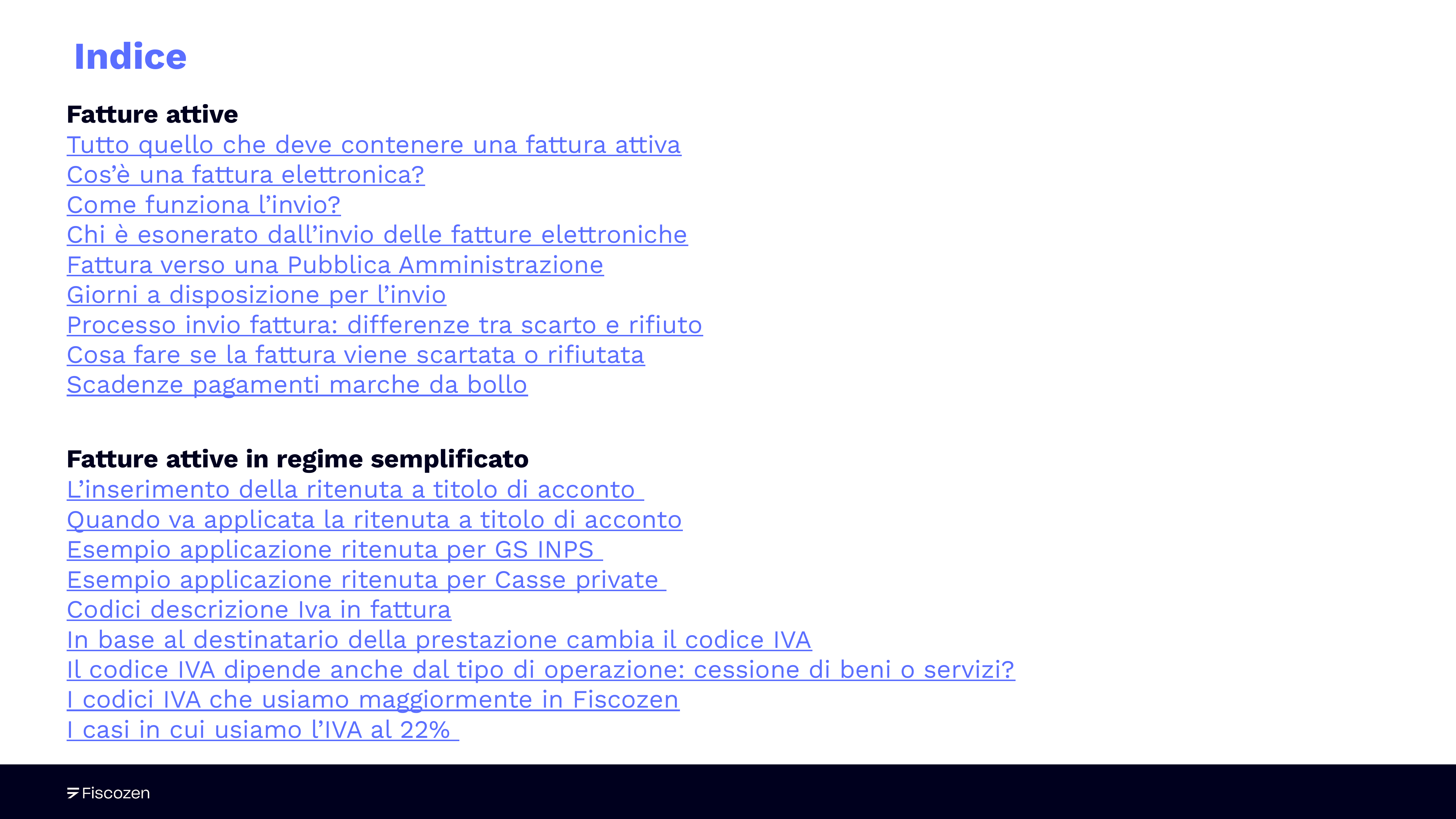

# Indice
Fatture attive
Tutto quello che deve contenere una fattura attiva
Cos’è una fattura elettronica?
Come funziona l’invio?
Chi è esonerato dall’invio delle fatture elettroniche
Fattura verso una Pubblica Amministrazione
Giorni a disposizione per l’invio
Processo invio fattura: differenze tra scarto e rifiuto
Cosa fare se la fattura viene scartata o rifiutata
Scadenze pagamenti marche da bollo

Fatture attive in regime semplificato
L’inserimento della ritenuta a titolo di acconto
Quando va applicata la ritenuta a titolo di acconto
Esempio applicazione ritenuta per GS INPS
Esempio applicazione ritenuta per Casse private
Codici descrizione Iva in fattura
In base al destinatario della prestazione cambia il codice IVA
Il codice IVA dipende anche dal tipo di operazione: cessione di beni o servizi?
I codici IVA che usiamo maggiormente in Fiscozen
I casi in cui usiamo l’IVA al 22%